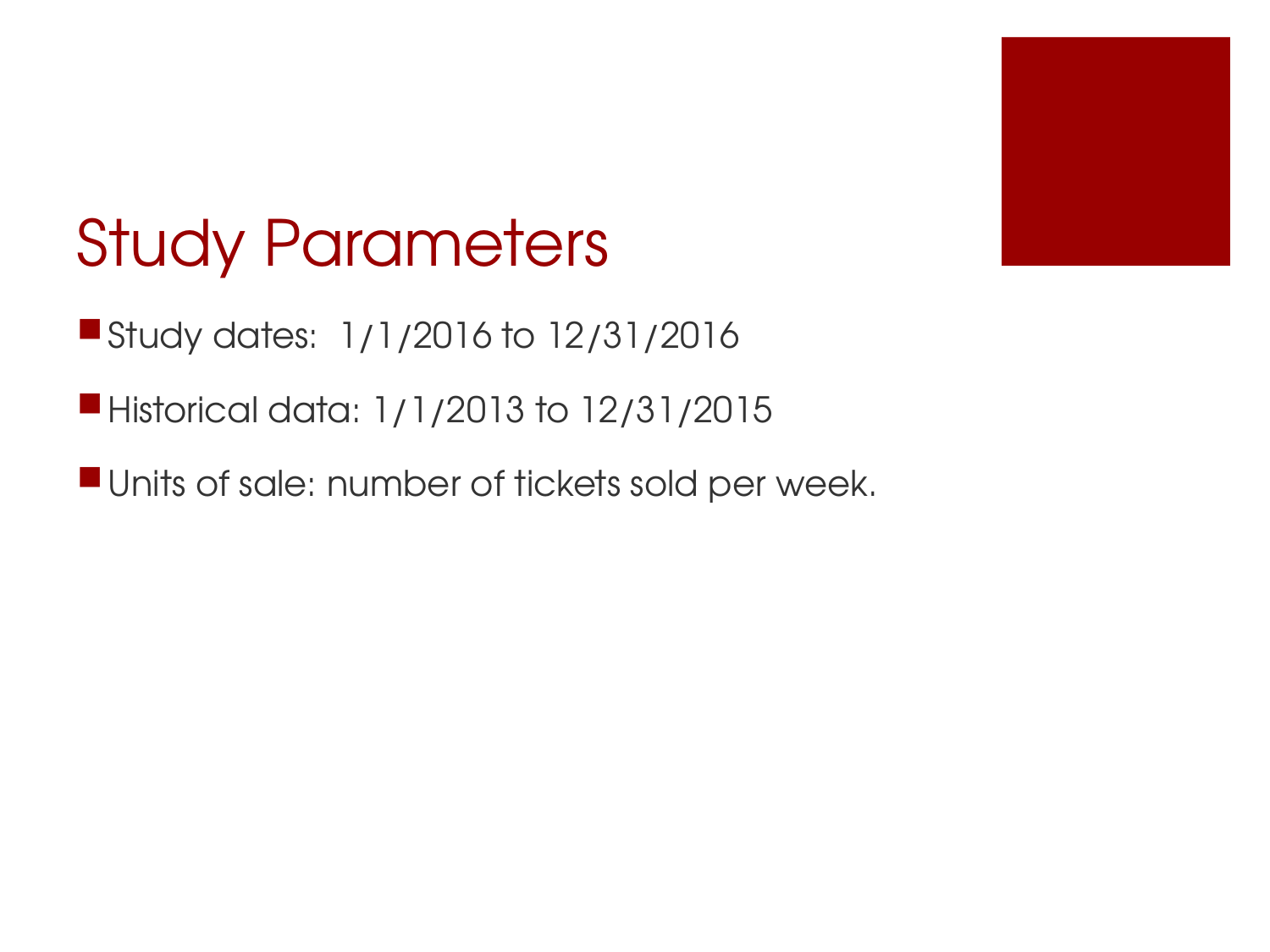

# Study Parameters
Study dates:  1/1/2016 to 12/31/2016
Historical data: 1/1/2013 to 12/31/2015
Units of sale: number of tickets sold per week.